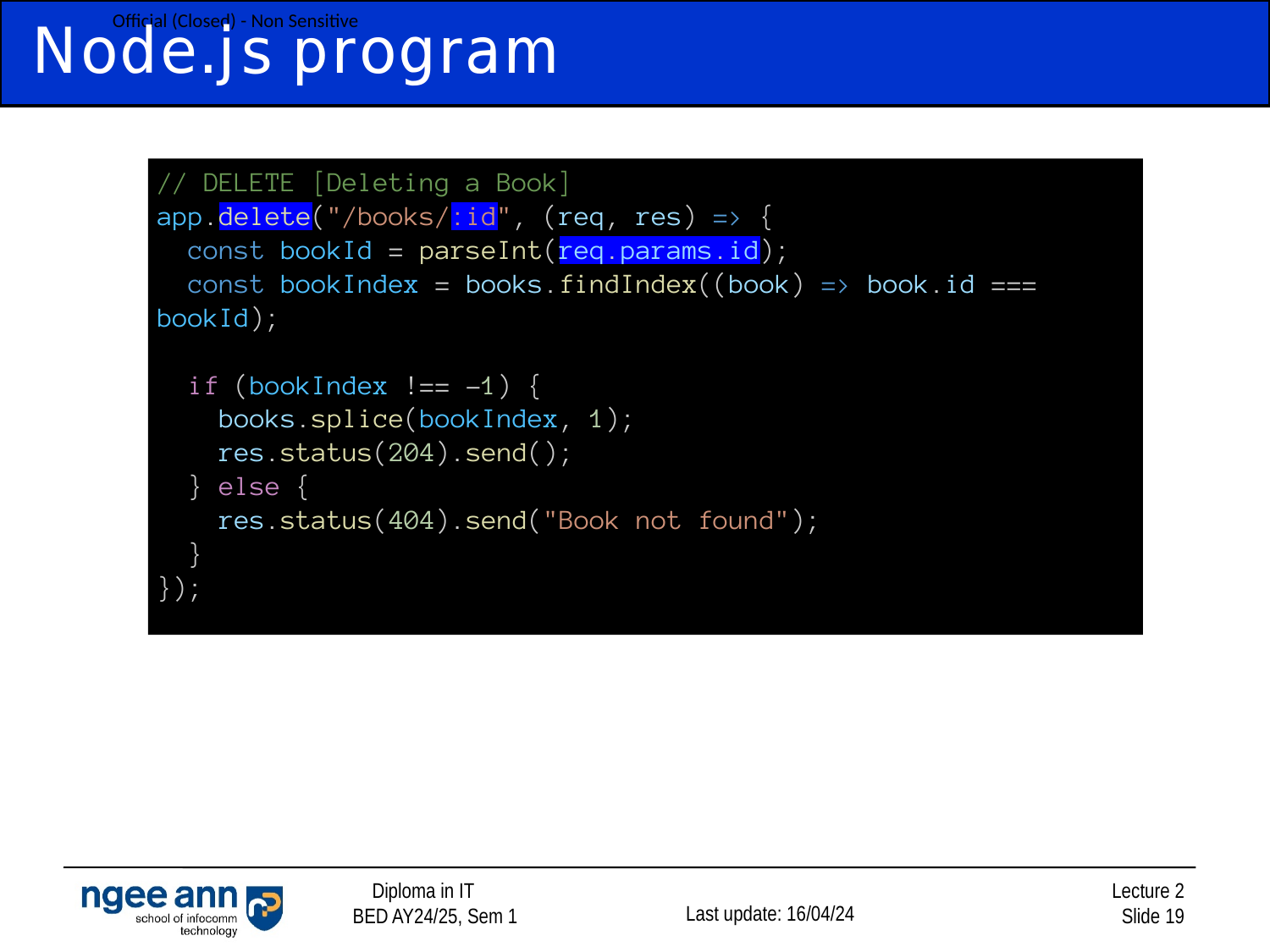

# Node.js program

// DELETE [Deleting a Book]
app.delete("/books/:id", (req, res) => {
  const bookId = parseInt(req.params.id);
  const bookIndex = books.findIndex((book) => book.id === bookId);
  if (bookIndex !== -1) {
    books.splice(bookIndex, 1);
    res.status(204).send();
  } else {
    res.status(404).send("Book not found");
  }
});